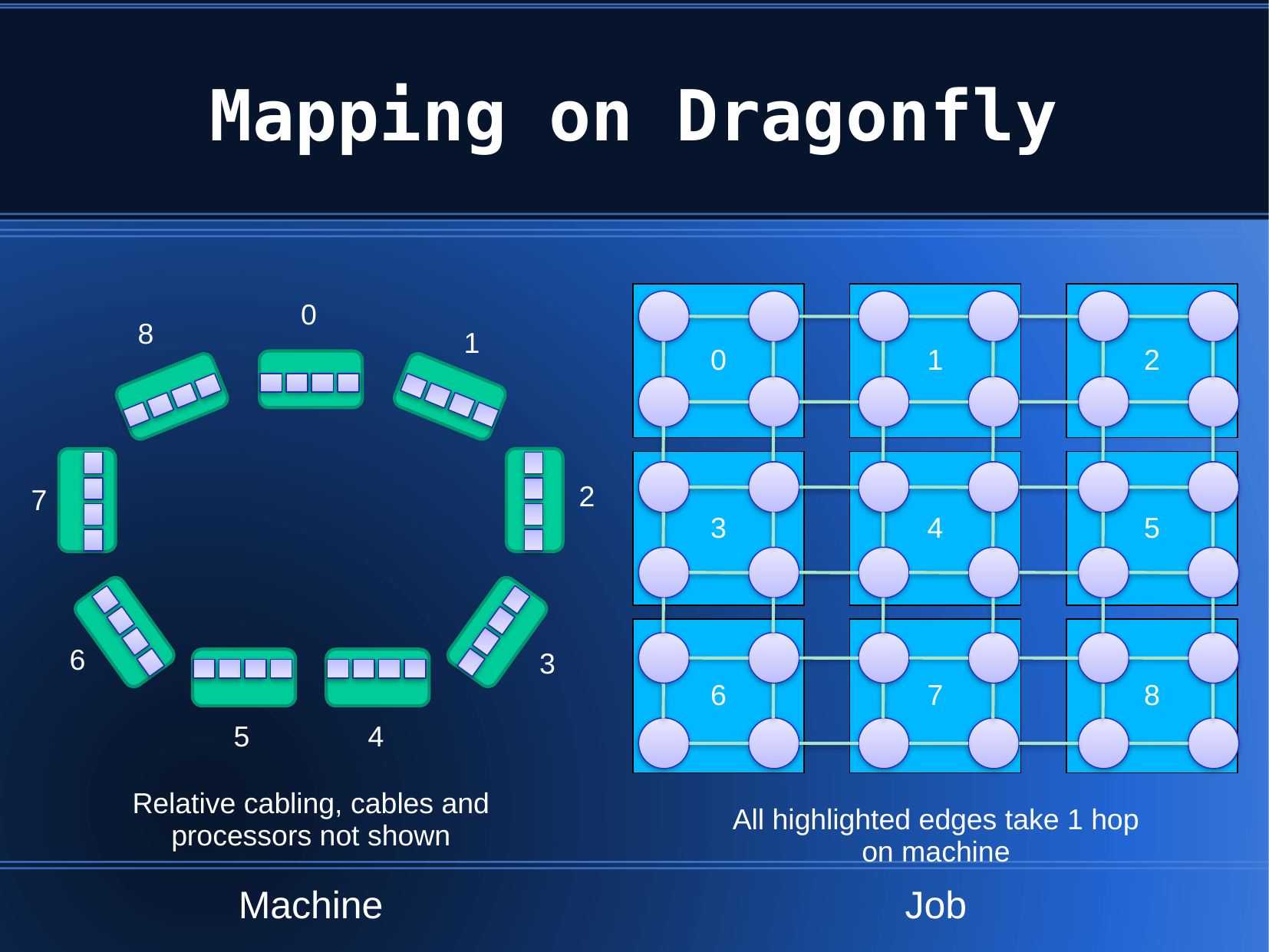

# Mapping on Dragonfly
0
1
2
3
4
5
6
7
8

Job
0
8
1

Relative cabling, cables and processors not shown
Machine
2
7
6
3
5
4
All highlighted edges take 1 hop on machine